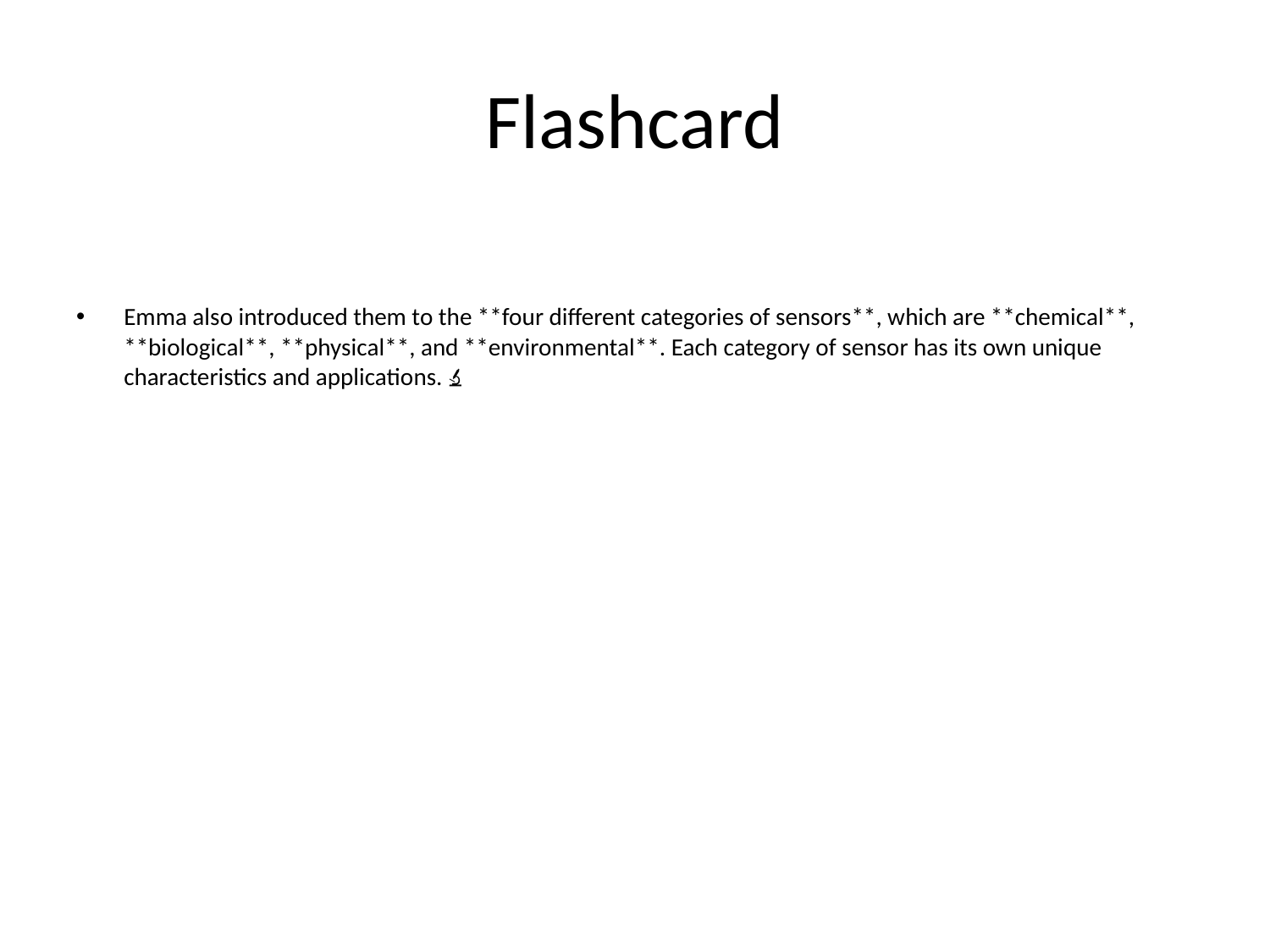

# Flashcard

Emma also introduced them to the **four different categories of sensors**, which are **chemical**, **biological**, **physical**, and **environmental**. Each category of sensor has its own unique characteristics and applications. 🔬